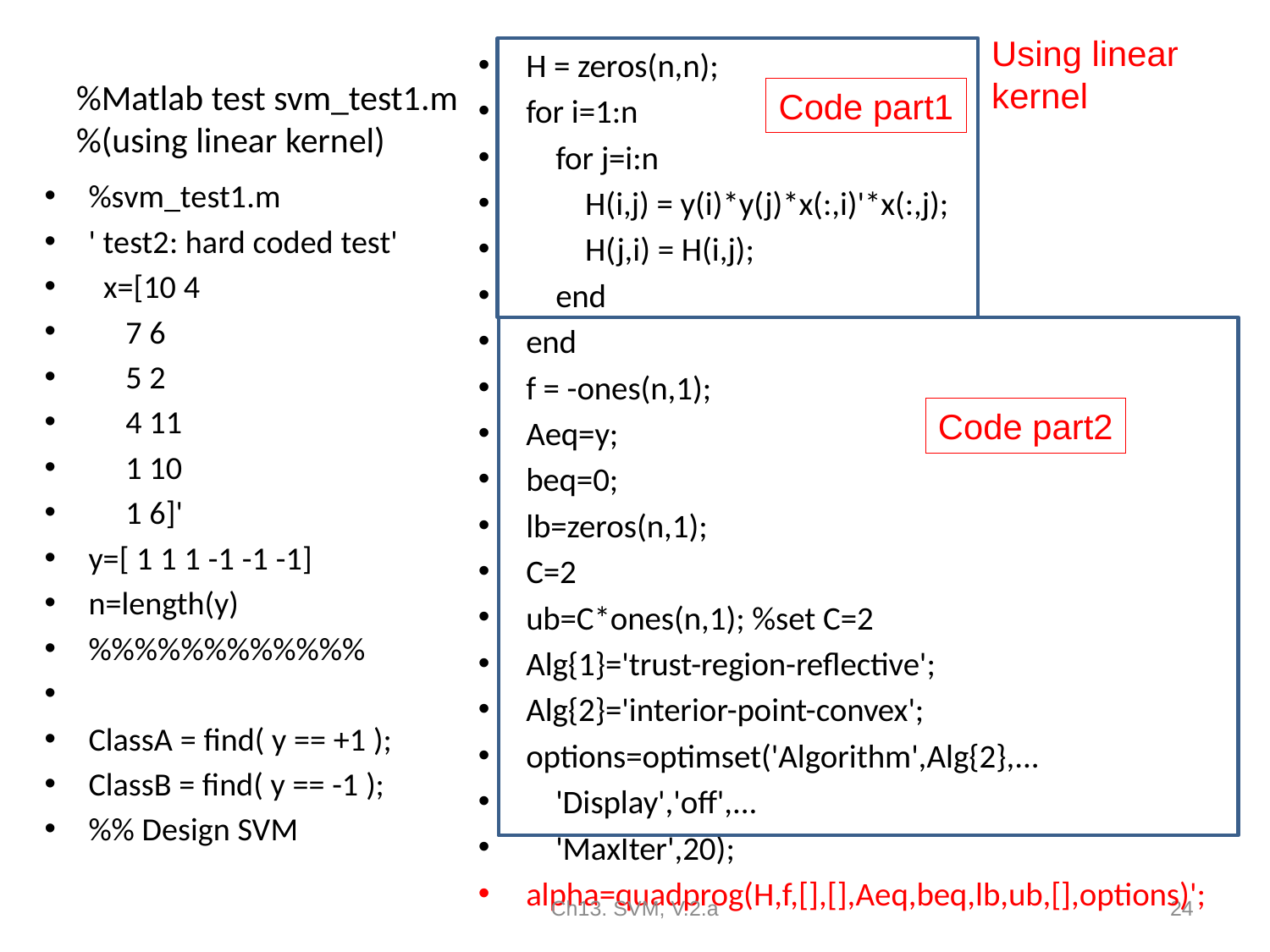

Using linear kernel
# %Matlab test svm_test1.m %(using linear kernel)
H = zeros(n,n);
for i=1:n
    for j=i:n
        H(i,j) = y(i)*y(j)*x(:,i)'*x(:,j);
        H(j,i) = H(i,j);
    end
end
f = -ones(n,1);
Aeq=y;
beq=0;
lb=zeros(n,1);
C=2
ub=C*ones(n,1); %set C=2
Alg{1}='trust-region-reflective';
Alg{2}='interior-point-convex';
options=optimset('Algorithm',Alg{2},...
    'Display','off',...
    'MaxIter',20);
alpha=quadprog(H,f,[],[],Aeq,beq,lb,ub,[],options)';

Code part1
%svm_test1.m
' test2: hard coded test'
  x=[10 4
     7 6
     5 2
     4 11
     1 10
     1 6]'
y=[ 1 1 1 -1 -1 -1]
n=length(y)
%%%%%%%%%%%%

ClassA = find( y == +1 );
ClassB = find( y == -1 );
%% Design SVM

Code part2
Ch13. SVM, V.2.a
24